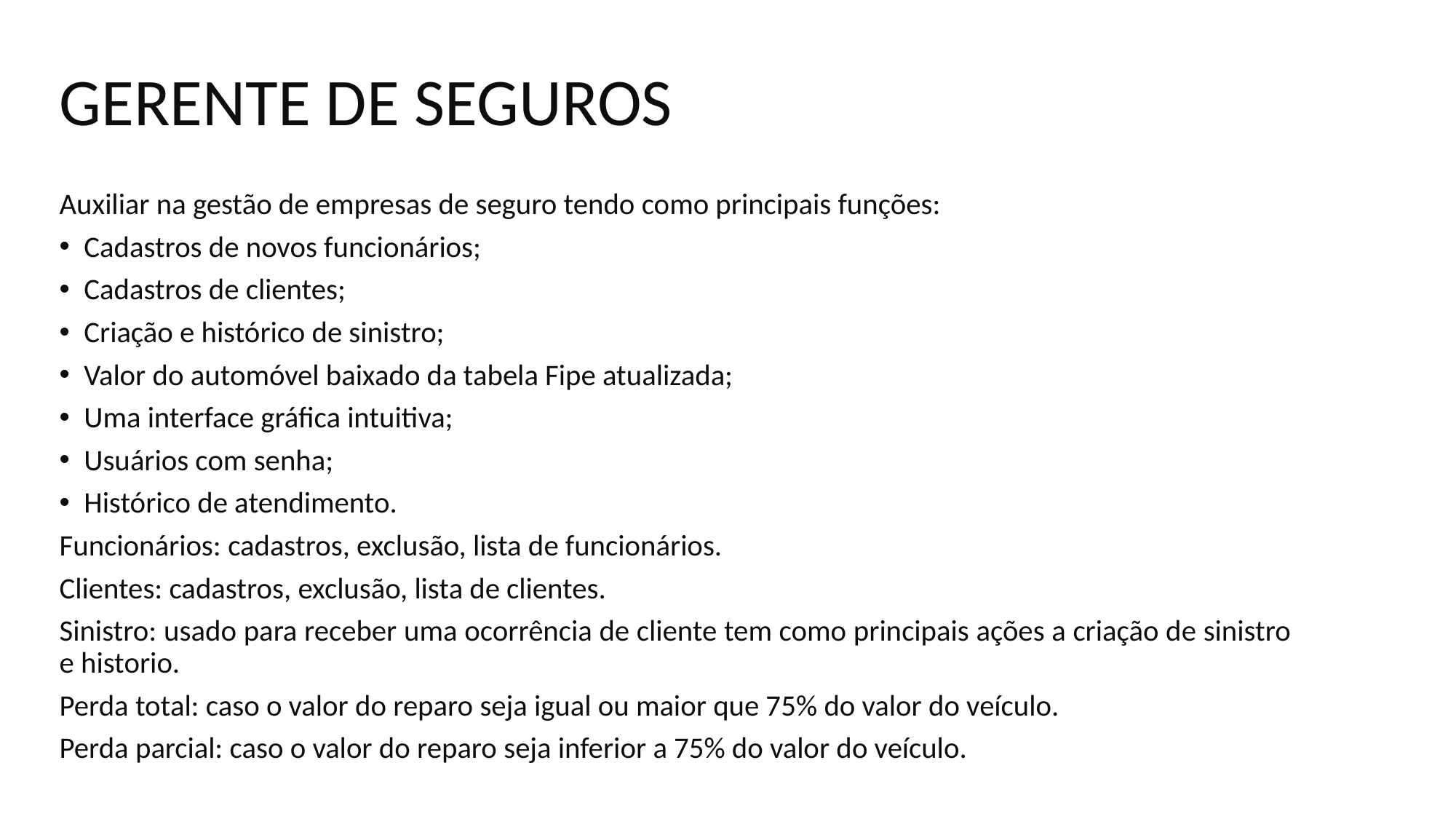

# GERENTE DE SEGUROS
Auxiliar na gestão de empresas de seguro tendo como principais funções:
Cadastros de novos funcionários;
Cadastros de clientes;
Criação e histórico de sinistro;
Valor do automóvel baixado da tabela Fipe atualizada;
Uma interface gráfica intuitiva;
Usuários com senha;
Histórico de atendimento.
Funcionários: cadastros, exclusão, lista de funcionários.
Clientes: cadastros, exclusão, lista de clientes.
Sinistro: usado para receber uma ocorrência de cliente tem como principais ações a criação de sinistro e historio.
Perda total: caso o valor do reparo seja igual ou maior que 75% do valor do veículo.
Perda parcial: caso o valor do reparo seja inferior a 75% do valor do veículo.